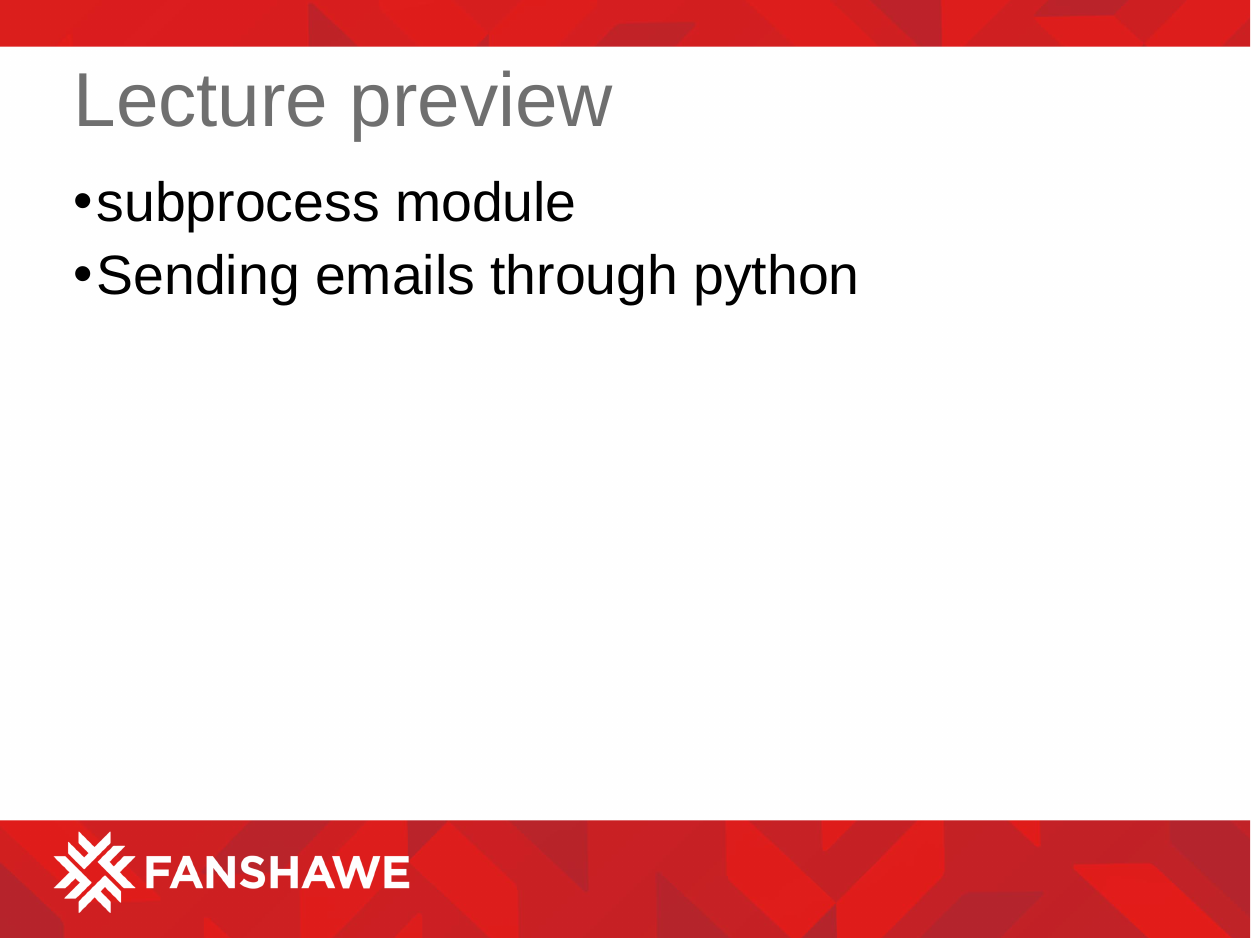

# Lecture preview
subprocess module
Sending emails through python